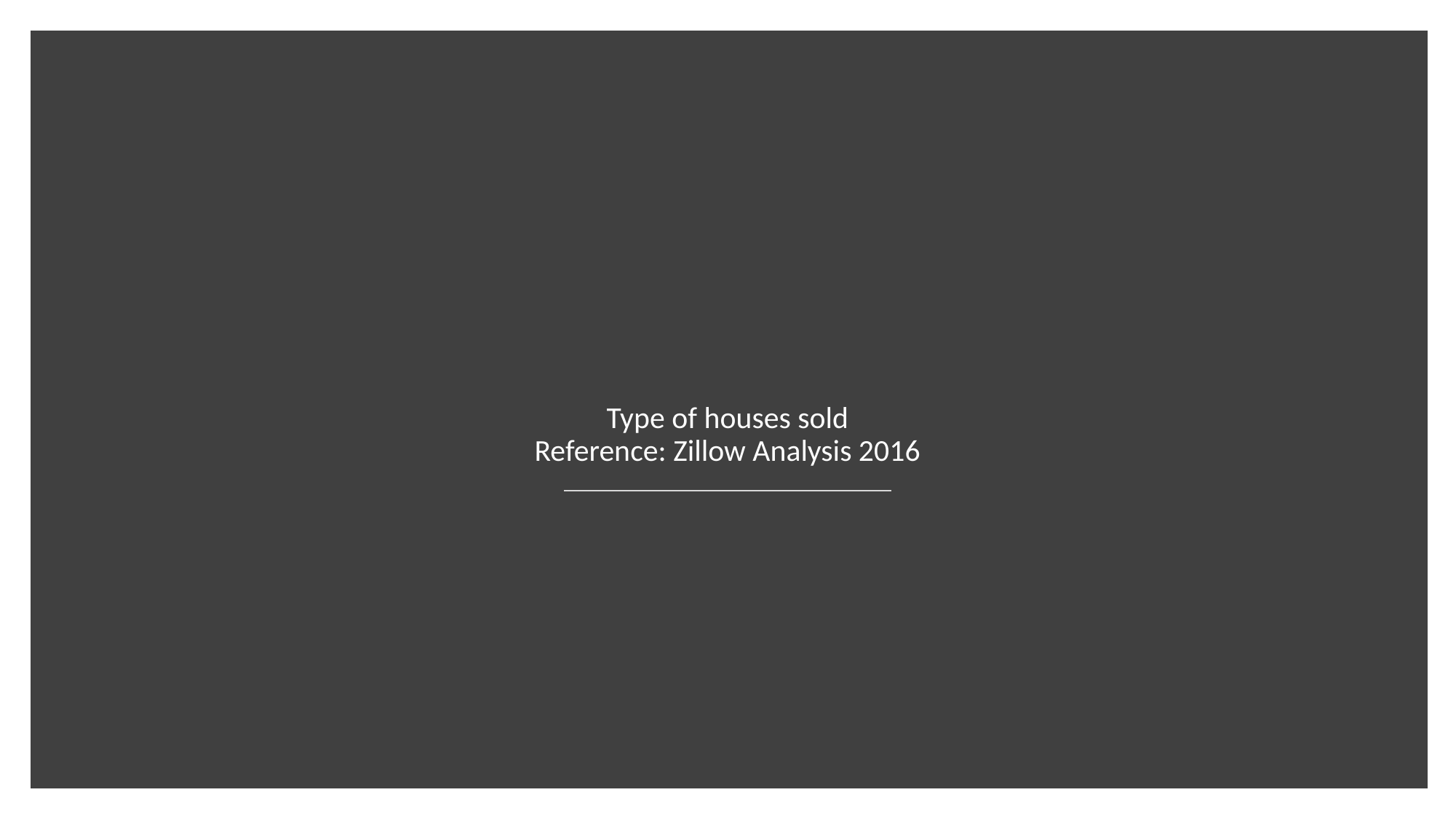

# Type of houses sold Reference: Zillow Analysis 2016